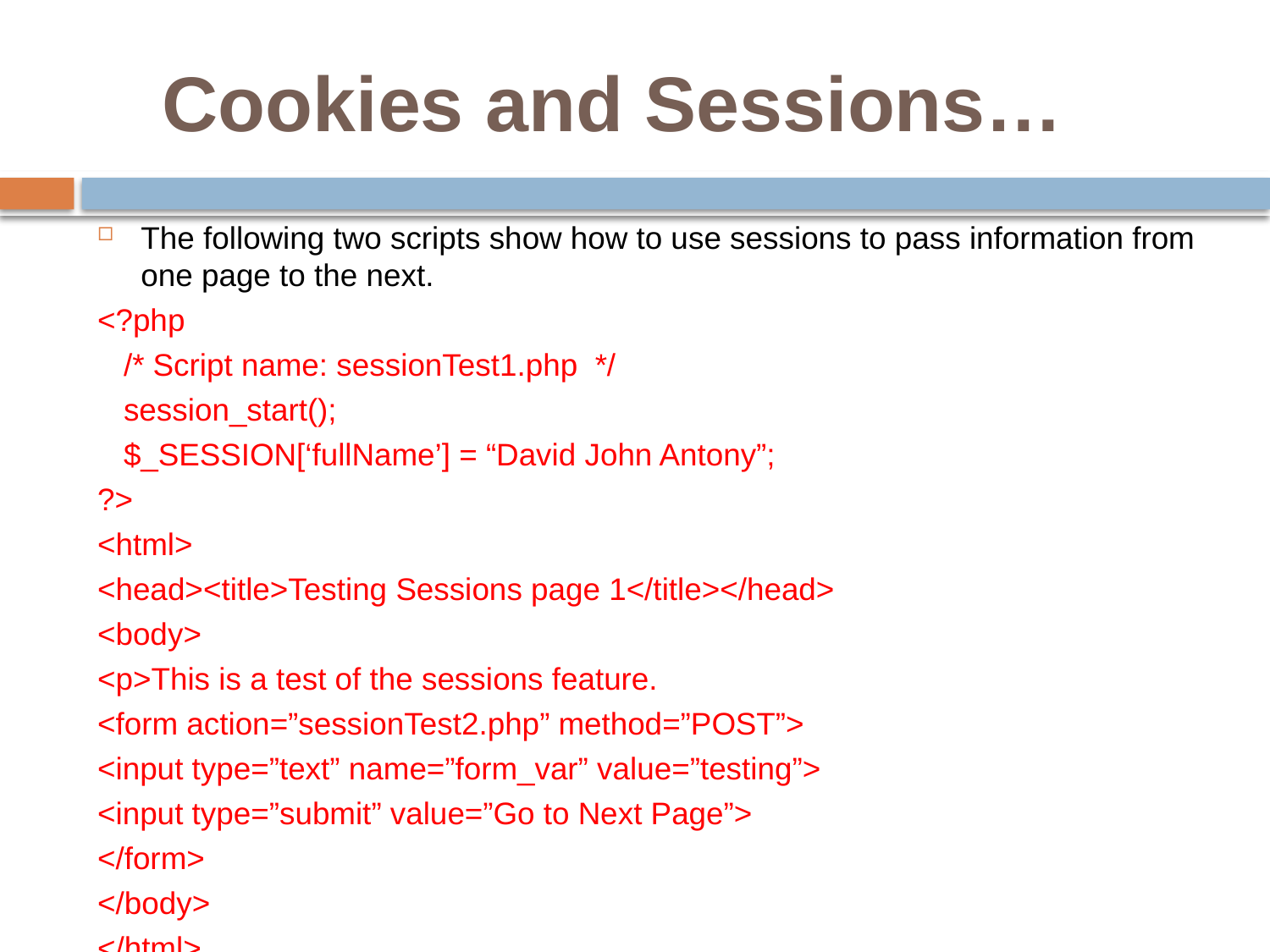

# Cookies and Sessions…
The following two scripts show how to use sessions to pass information from one page to the next.
<?php
   /* Script name: sessionTest1.php  */
   session_start();
   $_SESSION[‘fullName’] = “David John Antony”;
?>
<html>
<head><title>Testing Sessions page 1</title></head>
<body>
<p>This is a test of the sessions feature.
<form action=”sessionTest2.php” method=”POST”>
<input type=”text” name=”form_var” value=”testing”>
<input type=”submit” value=”Go to Next Page”>
</form>
</body>
</html>